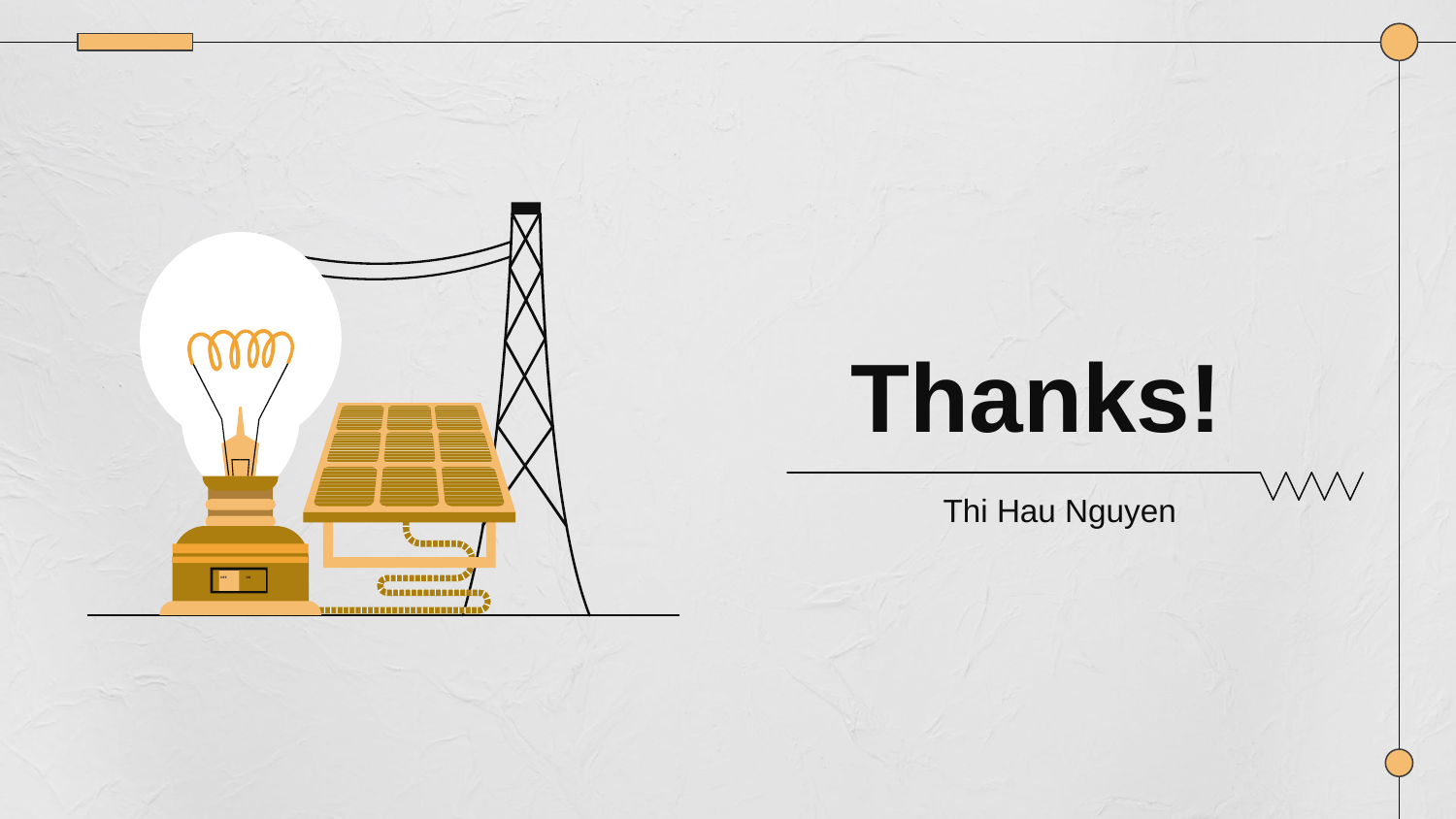

OFF
ON

# Thanks!
Thi Hau Nguyen